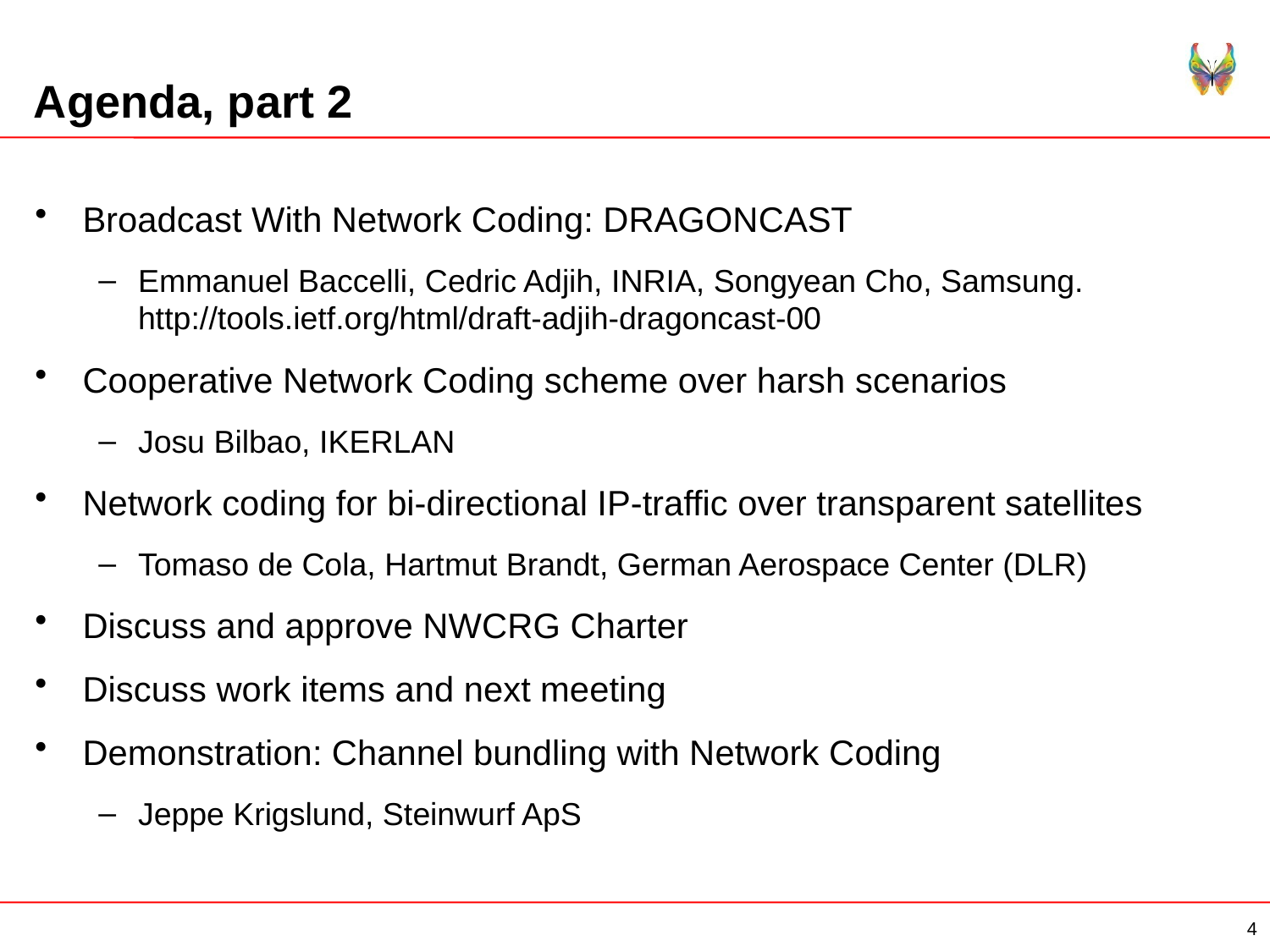

# Agenda, part 2
Broadcast With Network Coding: DRAGONCAST
Emmanuel Baccelli, Cedric Adjih, INRIA, Songyean Cho, Samsung. http://tools.ietf.org/html/draft-adjih-dragoncast-00
Cooperative Network Coding scheme over harsh scenarios
Josu Bilbao, IKERLAN
Network coding for bi-directional IP-traffic over transparent satellites
Tomaso de Cola, Hartmut Brandt, German Aerospace Center (DLR)
Discuss and approve NWCRG Charter
Discuss work items and next meeting
Demonstration: Channel bundling with Network Coding
Jeppe Krigslund, Steinwurf ApS

4